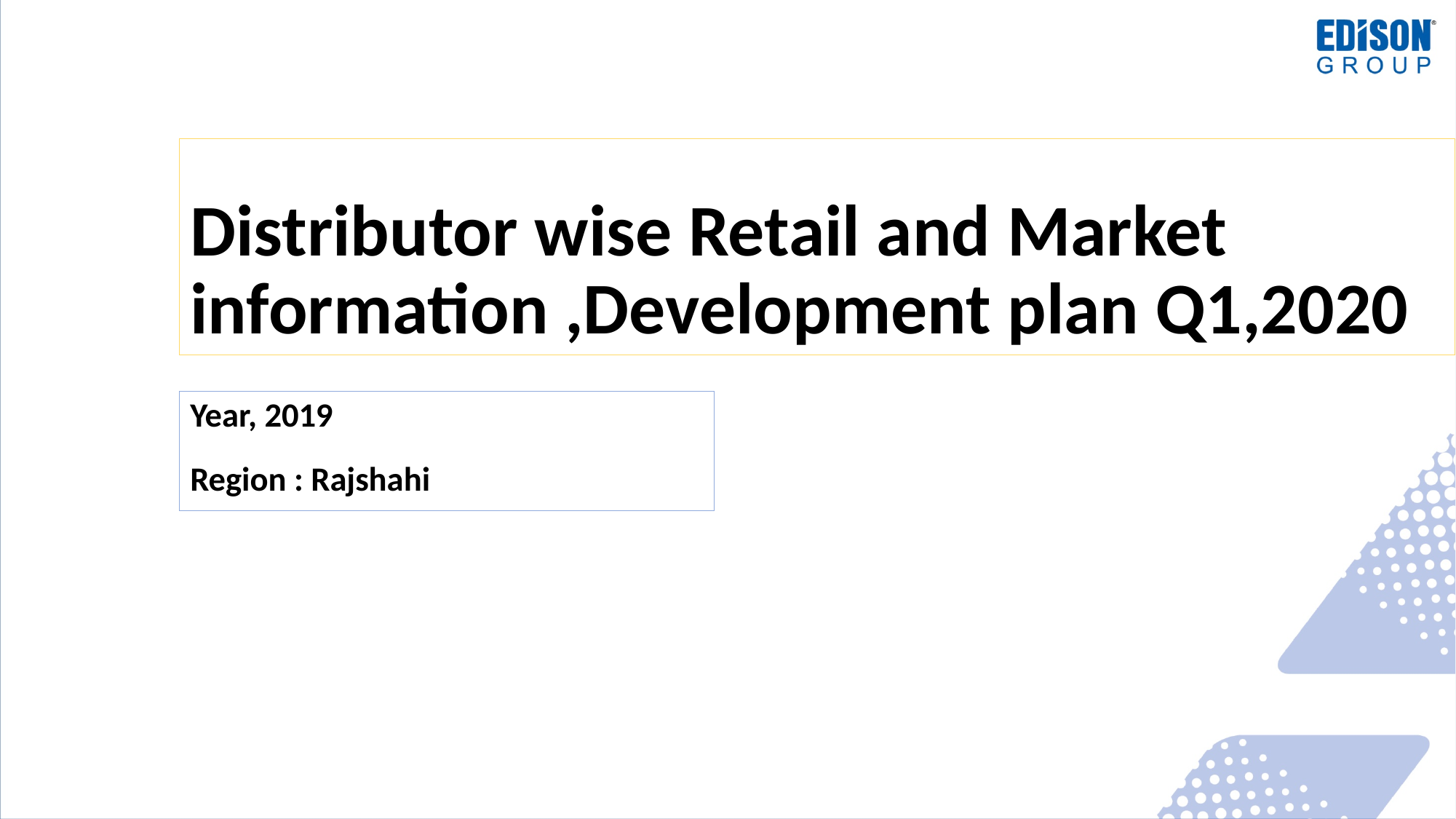

Distributor wise Retail and Market information ,Development plan Q1,2020
Year, 2019
Region : Rajshahi